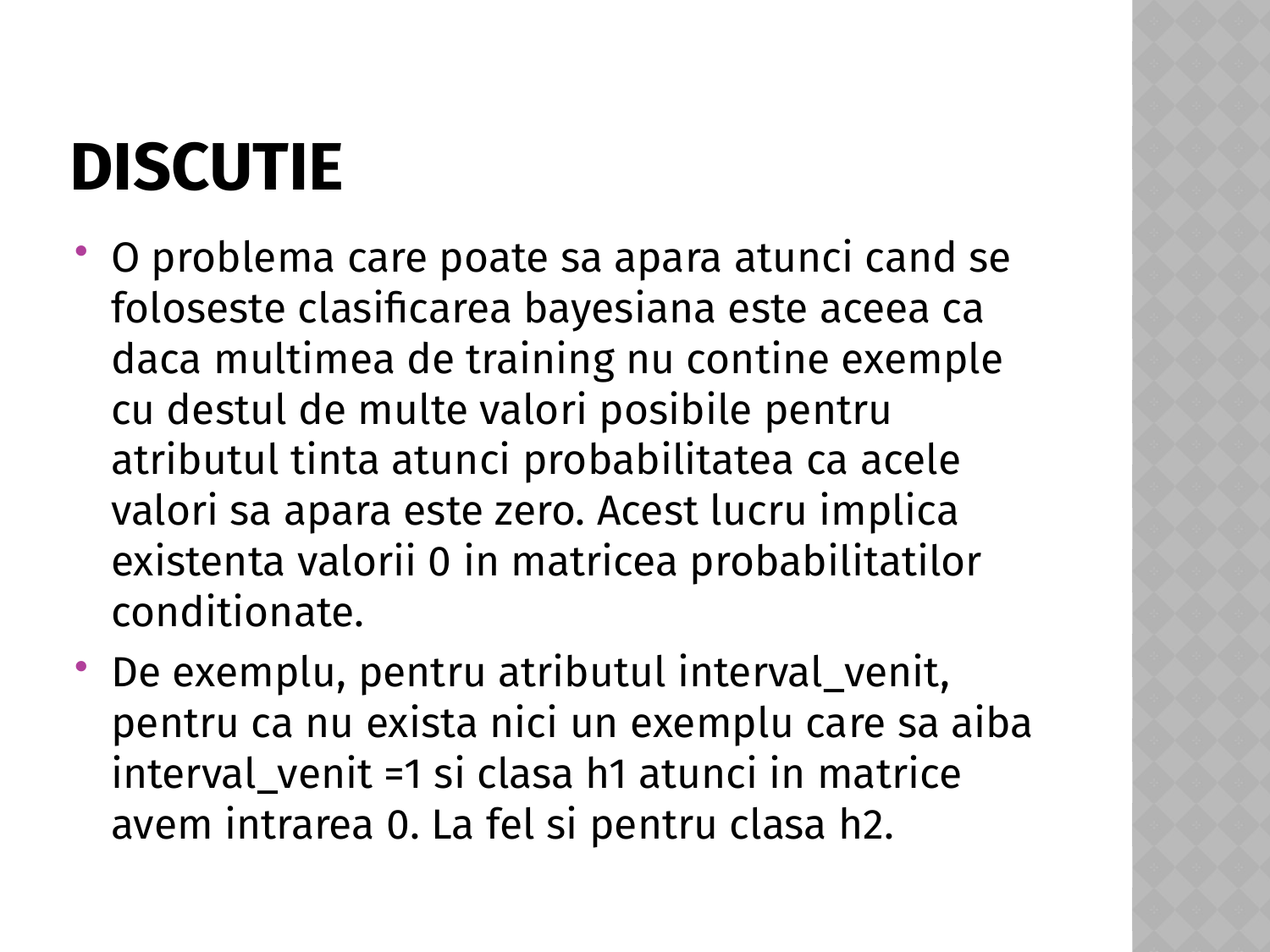

# discutie
O problema care poate sa apara atunci cand se foloseste clasificarea bayesiana este aceea ca daca multimea de training nu contine exemple cu destul de multe valori posibile pentru atributul tinta atunci probabilitatea ca acele valori sa apara este zero. Acest lucru implica existenta valorii 0 in matricea probabilitatilor conditionate.
De exemplu, pentru atributul interval_venit, pentru ca nu exista nici un exemplu care sa aiba interval_venit =1 si clasa h1 atunci in matrice avem intrarea 0. La fel si pentru clasa h2.